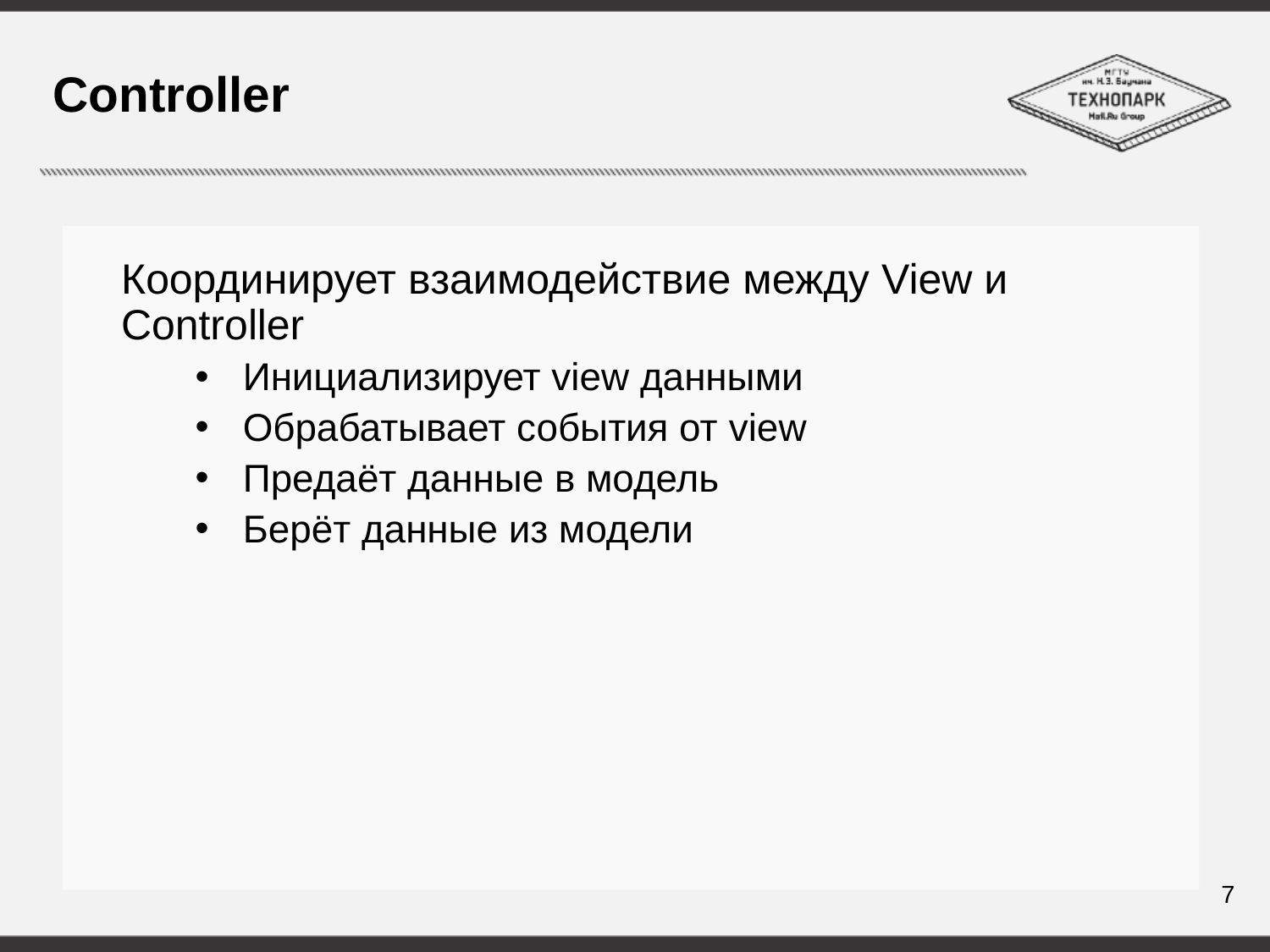

# Controller
Координирует взаимодействие между View и Controller
Инициализирует view данными
Обрабатывает события от view
Предаёт данные в модель
Берёт данные из модели
7